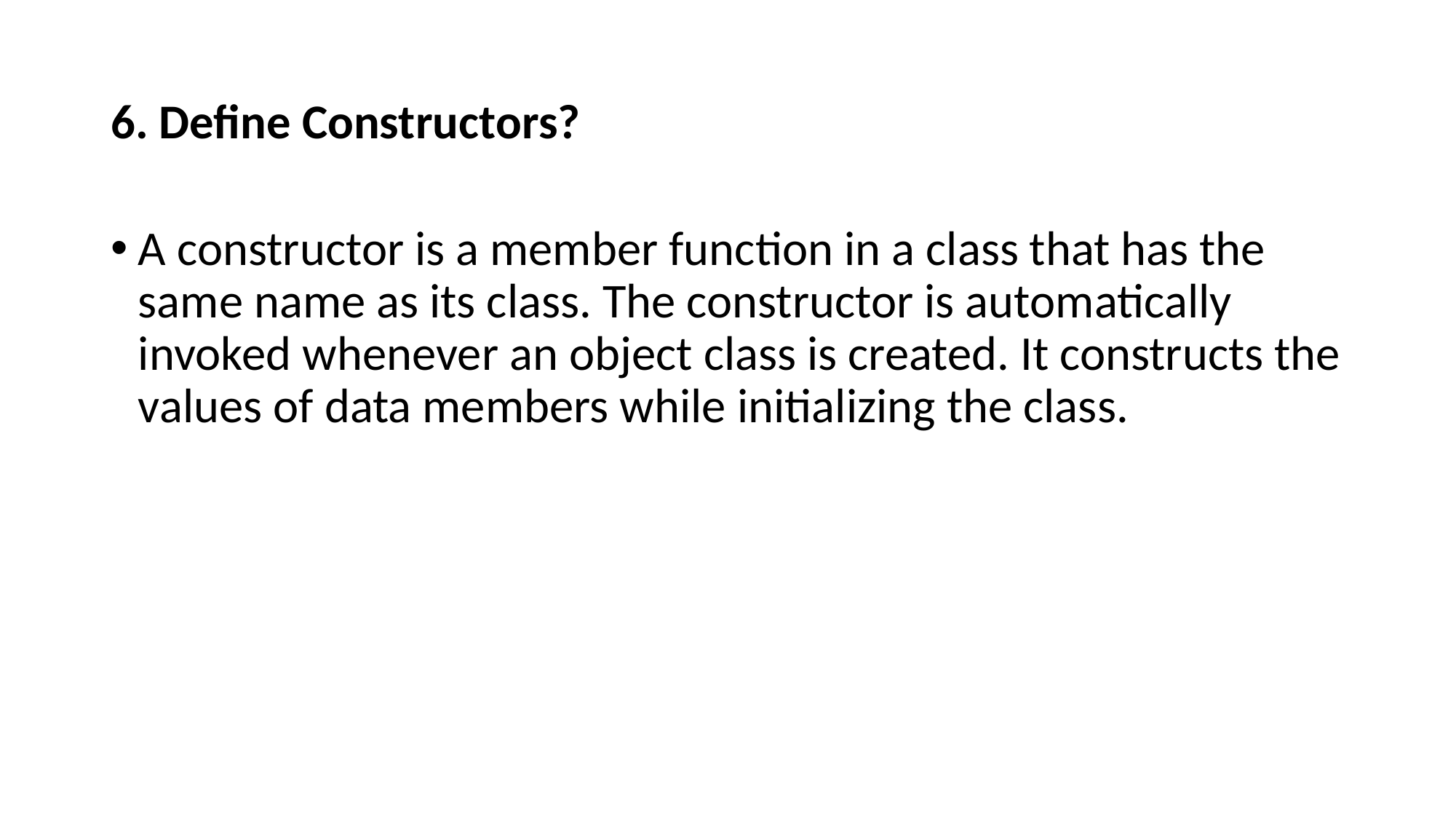

# 6. Define Constructors?
A constructor is a member function in a class that has the same name as its class. The constructor is automatically invoked whenever an object class is created. It constructs the values of data members while initializing the class.